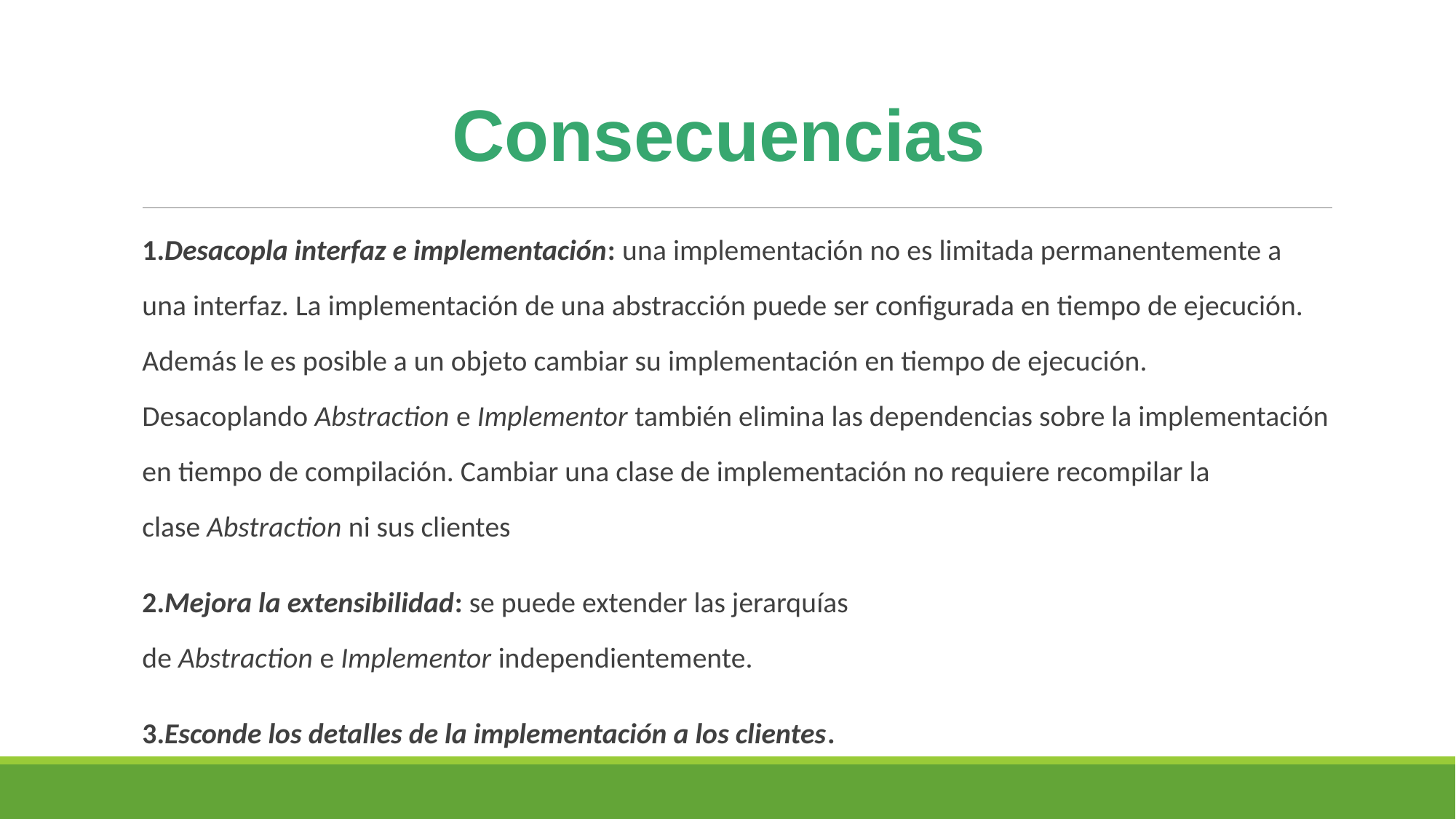

# Consecuencias
1.Desacopla interfaz e implementación: una implementación no es limitada permanentemente a una interfaz. La implementación de una abstracción puede ser configurada en tiempo de ejecución. Además le es posible a un objeto cambiar su implementación en tiempo de ejecución. Desacoplando Abstraction e Implementor también elimina las dependencias sobre la implementación en tiempo de compilación. Cambiar una clase de implementación no requiere recompilar la clase Abstraction ni sus clientes
2.Mejora la extensibilidad: se puede extender las jerarquías de Abstraction e Implementor independientemente.
3.Esconde los detalles de la implementación a los clientes.